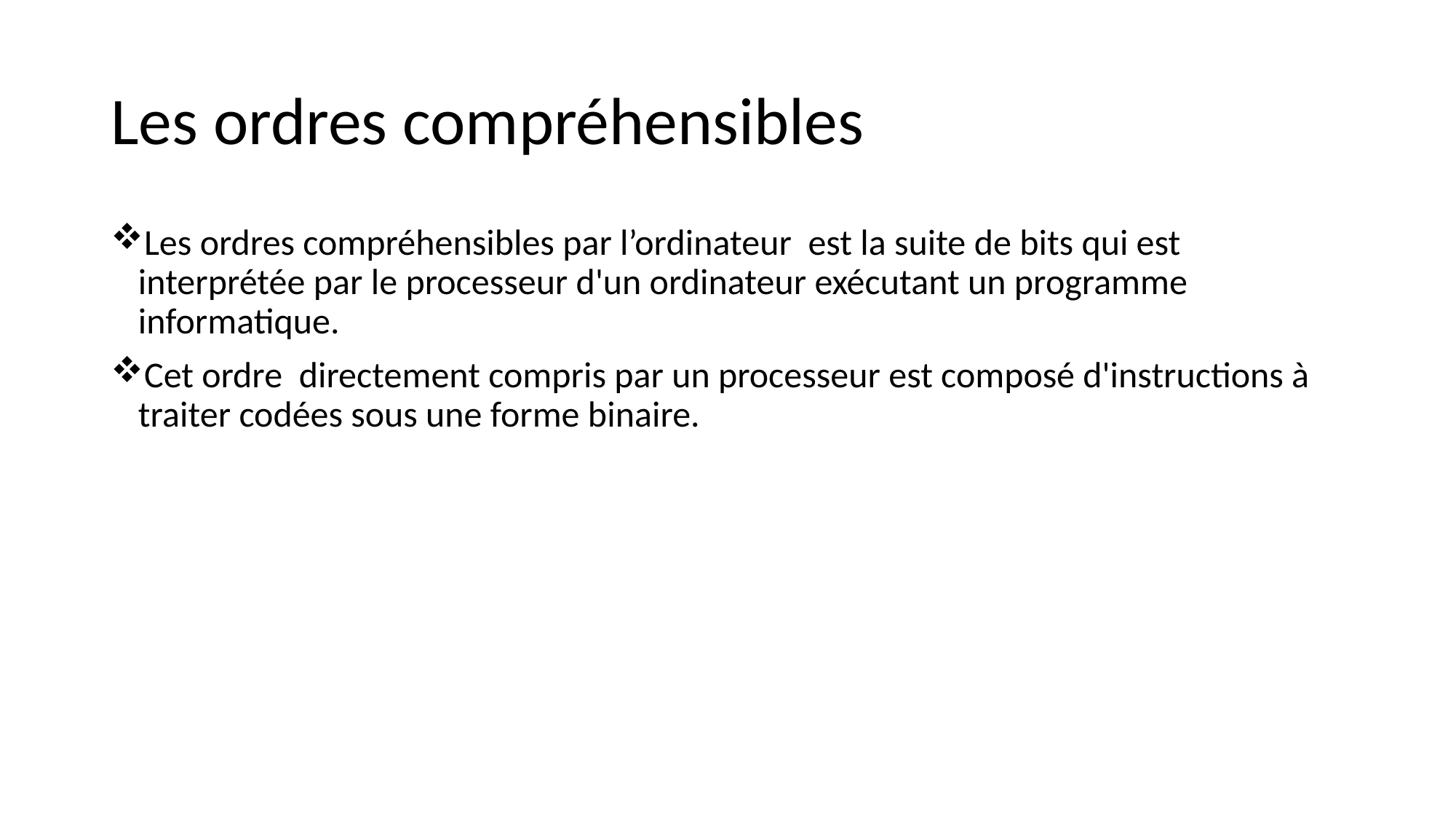

# Les ordres compréhensibles
Les ordres compréhensibles par l’ordinateur  est la suite de bits qui est interprétée par le processeur d'un ordinateur exécutant un programme informatique.
Cet ordre  directement compris par un processeur est composé d'instructions à traiter codées sous une forme binaire.